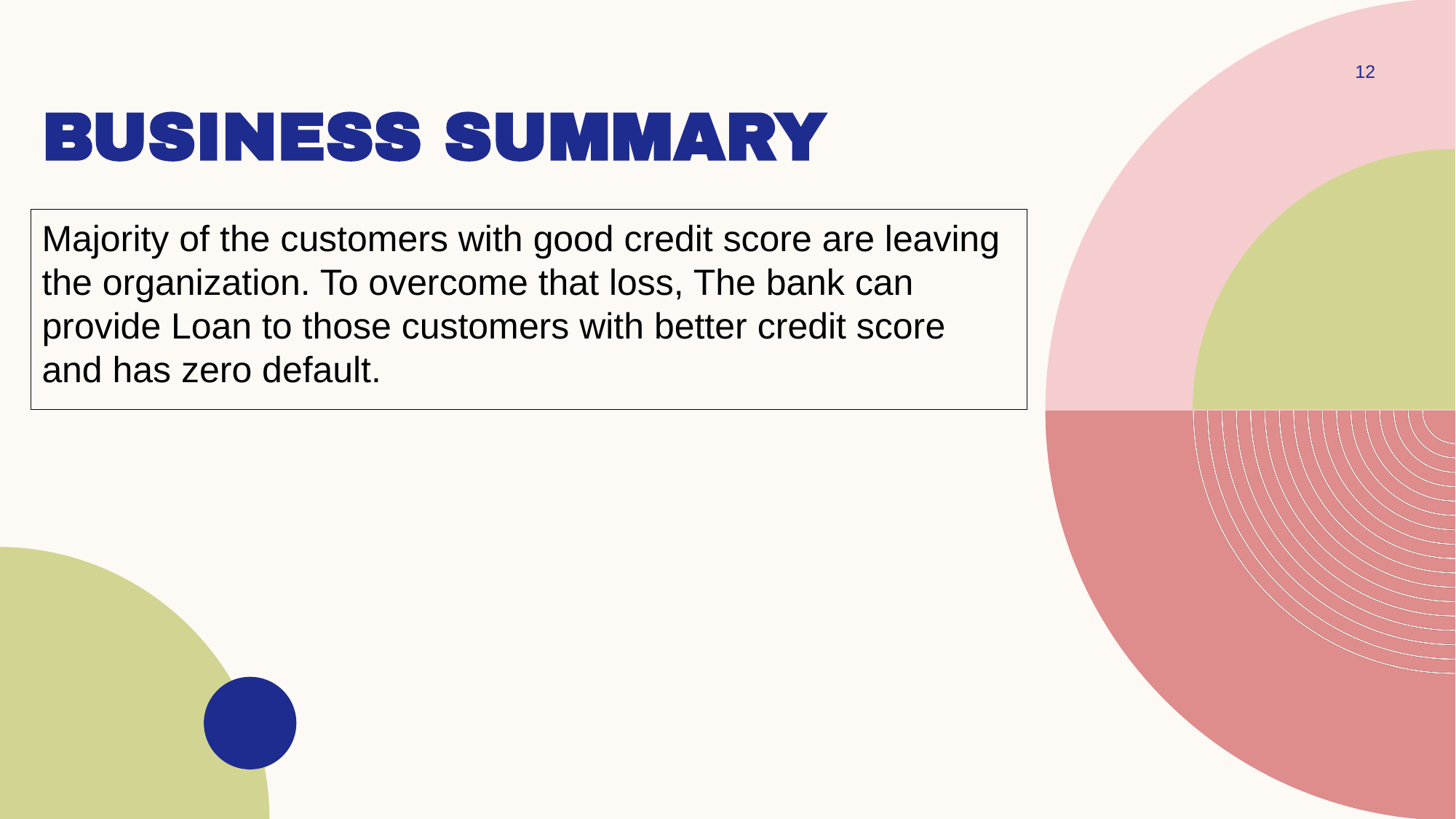

12
# Business Summary
Majority of the customers with good credit score are leaving the organization. To overcome that loss, The bank can provide Loan to those customers with better credit score and has zero default.